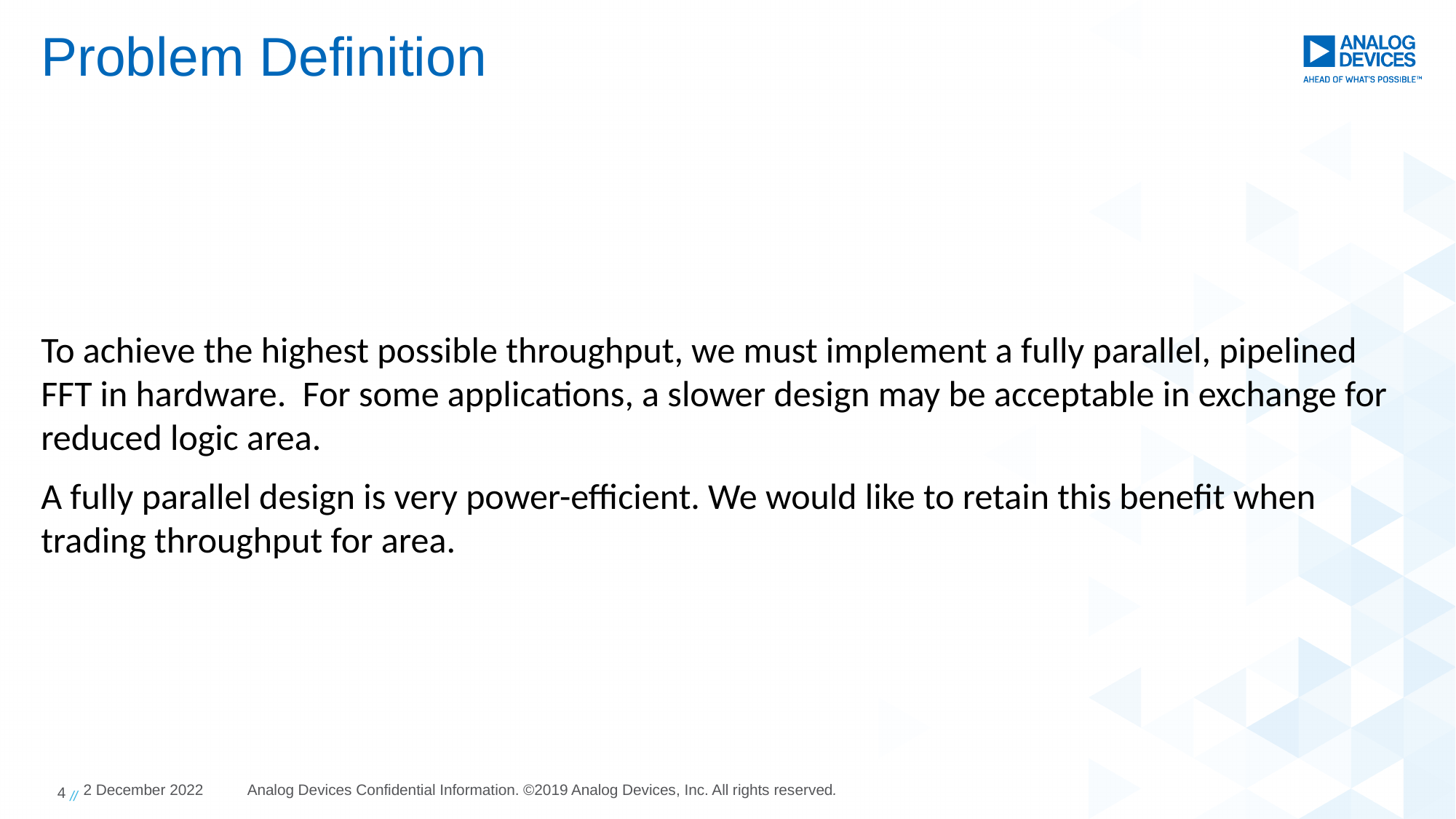

# Problem Definition
To achieve the highest possible throughput, we must implement a fully parallel, pipelined FFT in hardware.  For some applications, a slower design may be acceptable in exchange for reduced logic area.
A fully parallel design is very power-efficient. We would like to retain this benefit when trading throughput for area.
4 //
2 December 2022
Analog Devices Confidential Information. ©2019 Analog Devices, Inc. All rights reserved.